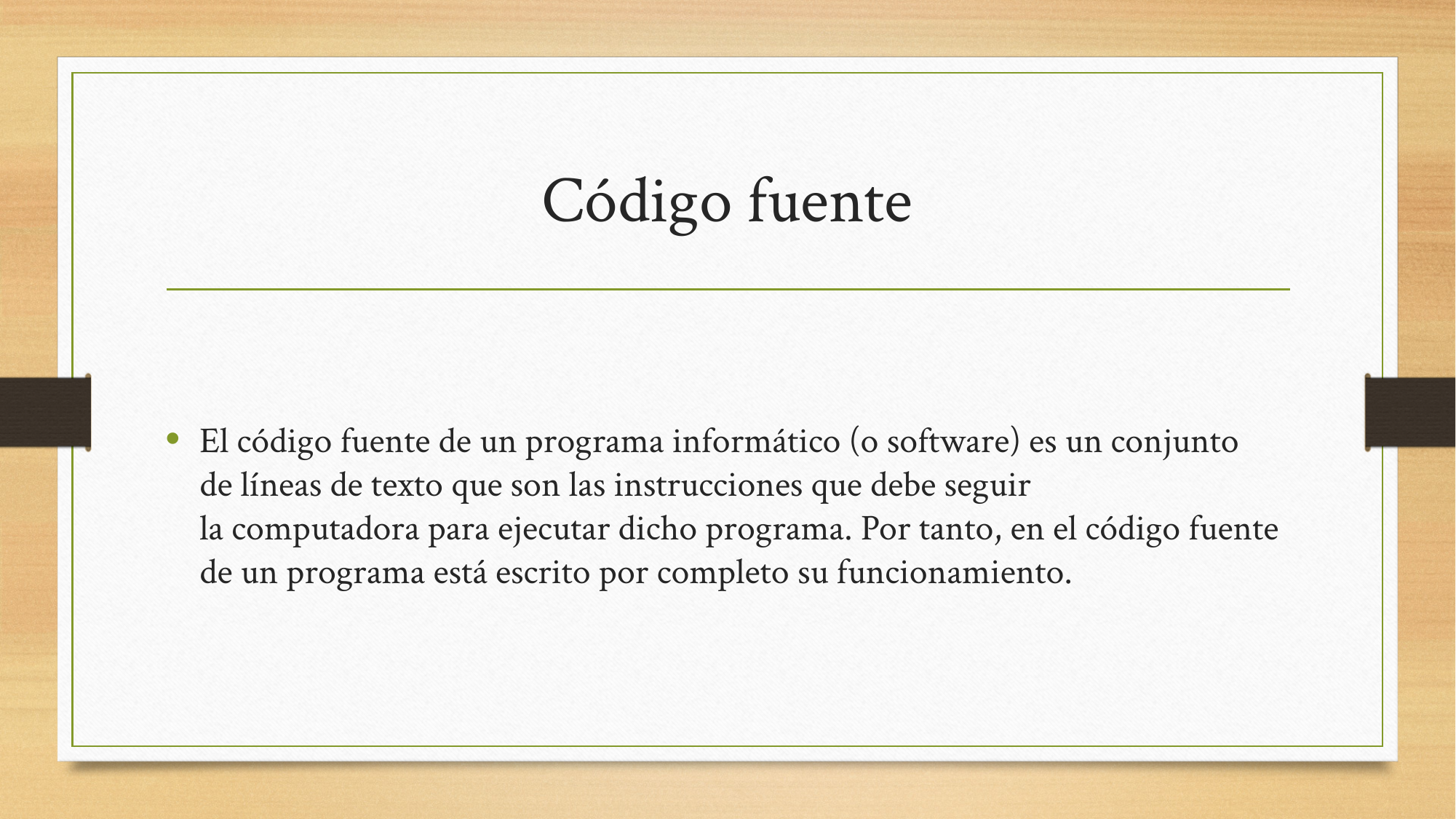

# Código fuente
El código fuente de un programa informático (o software) es un conjunto de líneas de texto que son las instrucciones que debe seguir la computadora para ejecutar dicho programa. Por tanto, en el código fuente de un programa está escrito por completo su funcionamiento.